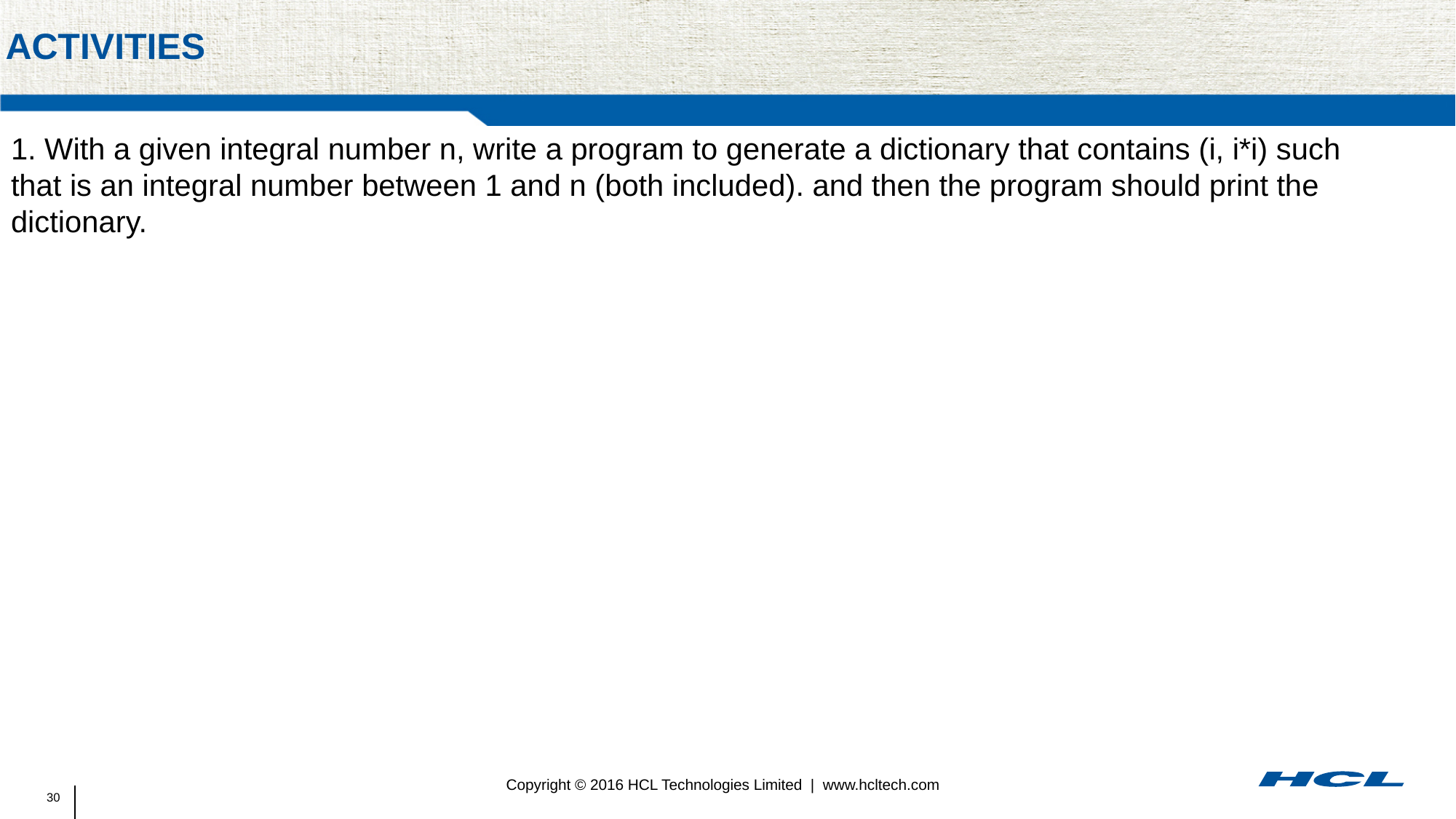

# ACTIVITIES
1. With a given integral number n, write a program to generate a dictionary that contains (i, i*i) such that is an integral number between 1 and n (both included). and then the program should print the dictionary.
Suppose the following input is supplied to the program:
8
Then, the output should be:
{1: 1, 2: 4, 3: 9, 4: 16, 5: 25, 6: 36, 7: 49, 8: 64}
 Hints:
In case of input data being supplied to the question, it should be assumed to be a console input.
Consider use dict()

2. Create a telephone directory with name and telephone numbers.  (Telephone number is the key)
    print the directory using key and value for loop.
    get the name for a specific key.